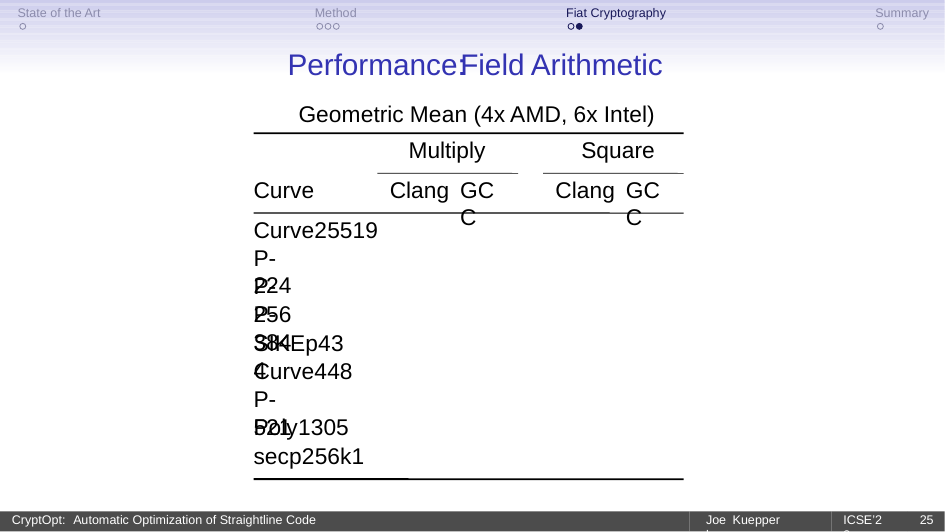

State of the Art
Method
Fiat Cryptography
Summary

Performance:
Field Arithmetic

Geometric Mean (4x AMD, 6x Intel)

Multiply
Square

Curve
Clang
GCC
Clang
GCC

Curve25519
P-224
P-256
P-384
SIKEp434
Curve448
P-521
Poly1305
secp256k1

CryptOpt:
Automatic Optimization of Straightline Code
Joel
Kuepper
ICSE’23
25